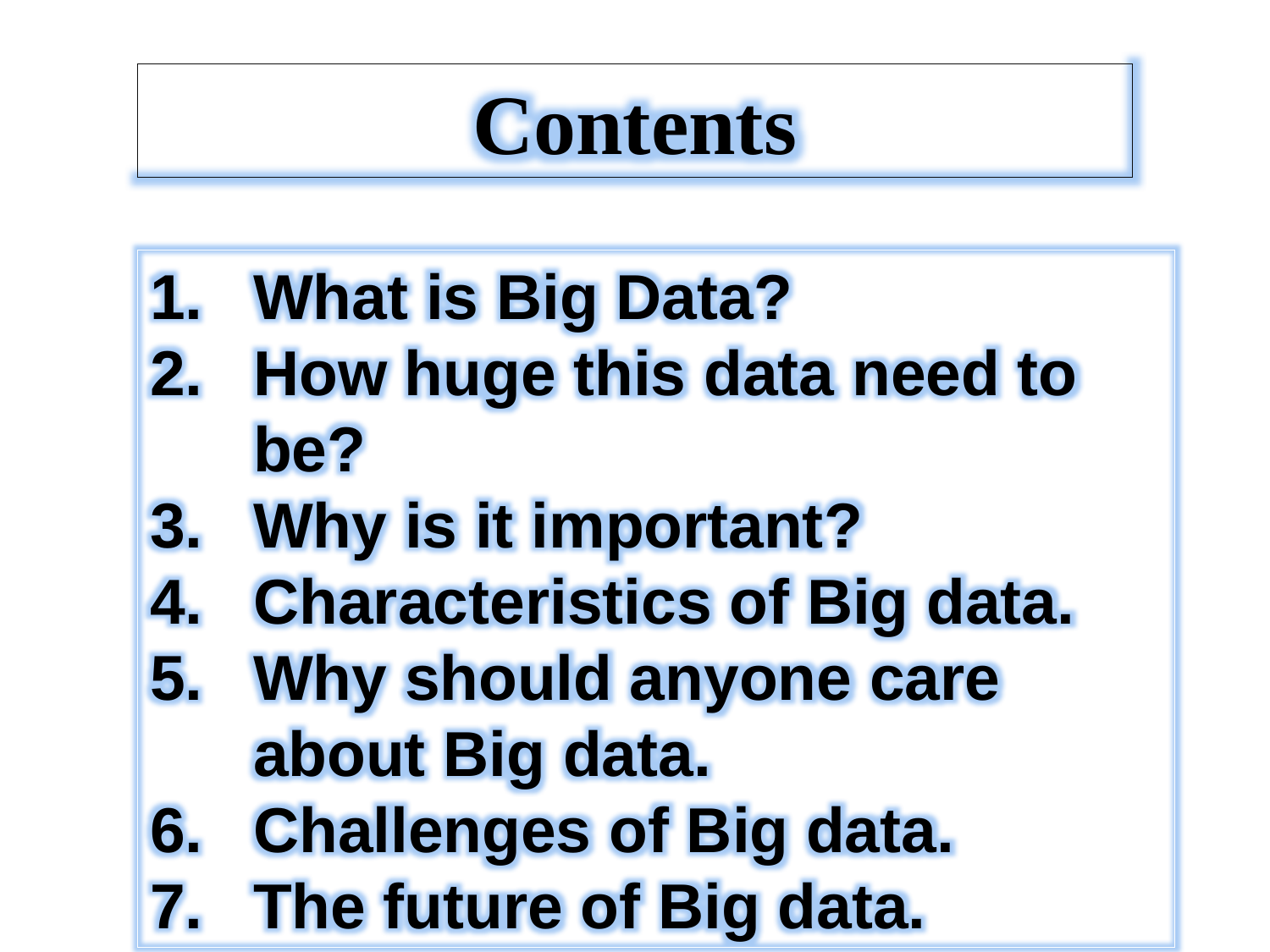

Contents
What is Big Data?
How huge this data need to be?
Why is it important?
Characteristics of Big data.
Why should anyone care about Big data.
Challenges of Big data.
The future of Big data.